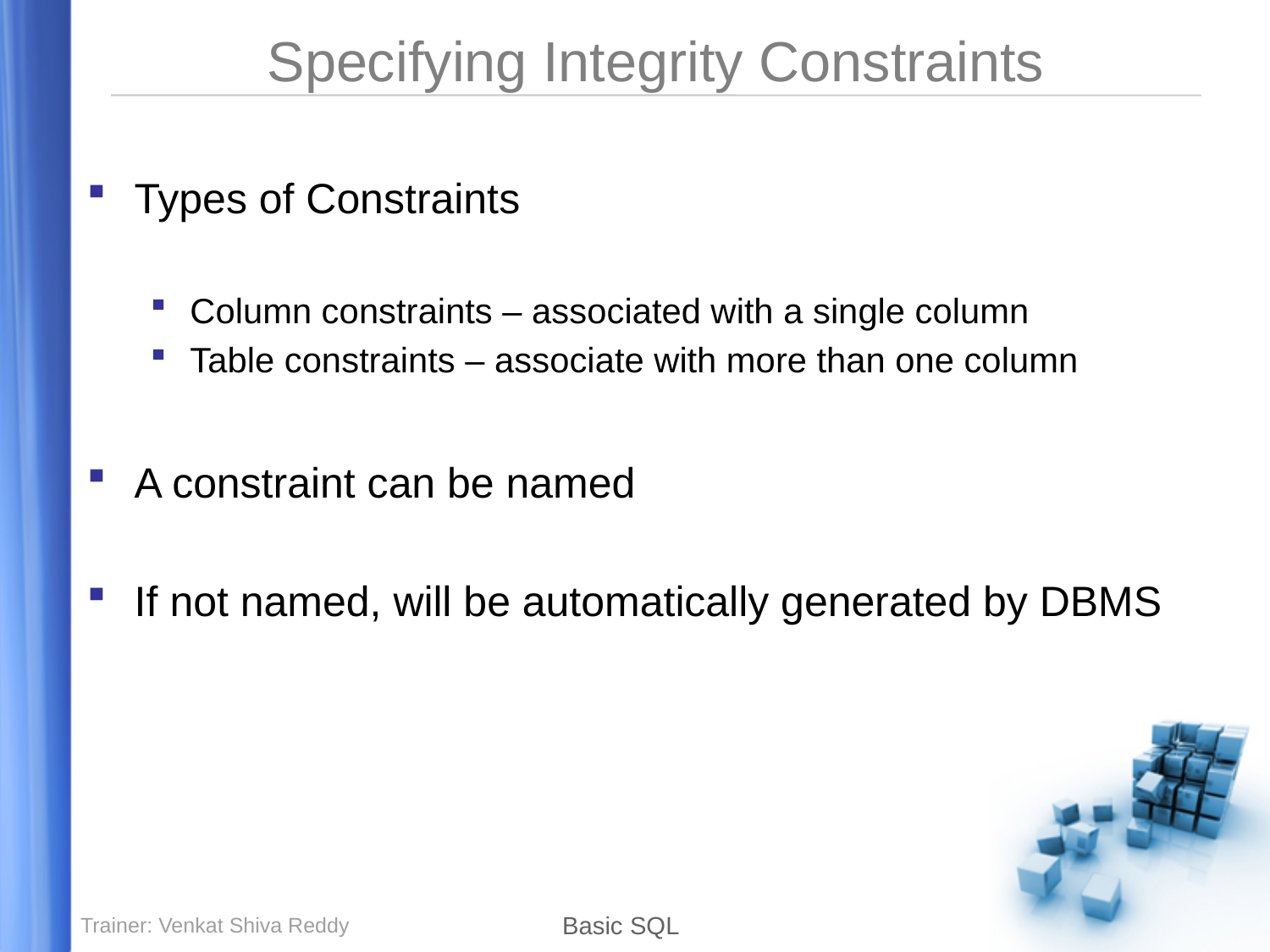

# Specifying Integrity Constraints

Types of Constraints

Column constraints – associated with a single column
Table constraints – associate with more than one column

A constraint can be named

If not named, will be automatically generated by DBMS